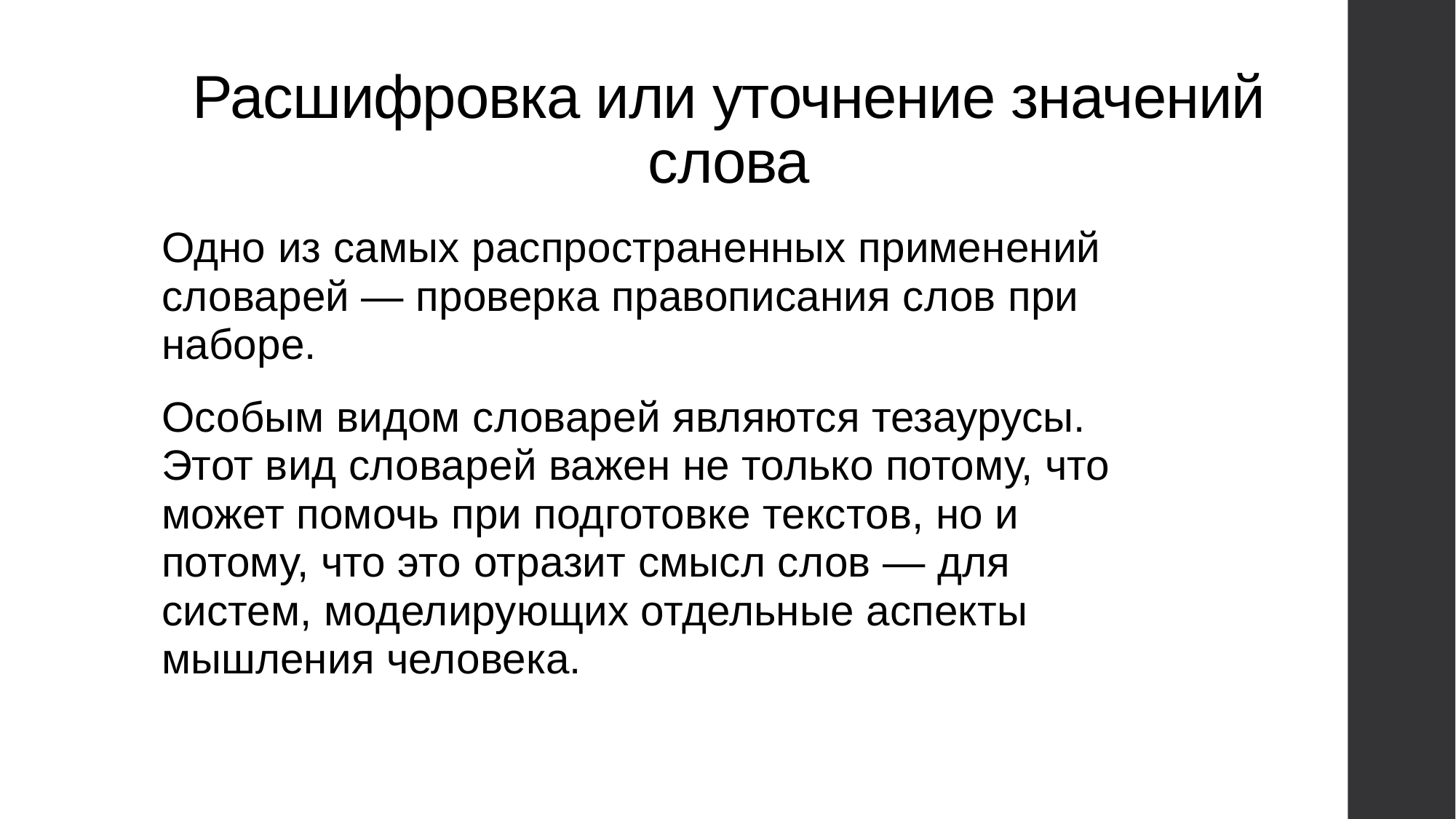

# Расшифровка или уточнение значений слова
Одно из самых распространенных применений словарей — проверка правописания слов при наборе.
Особым видом словарей являются тезаурусы. Этот вид словарей важен не только потому, что может помочь при подготовке текстов, но и потому, что это отразит смысл слов — для систем, моделирующих отдельные аспекты мышления человека.